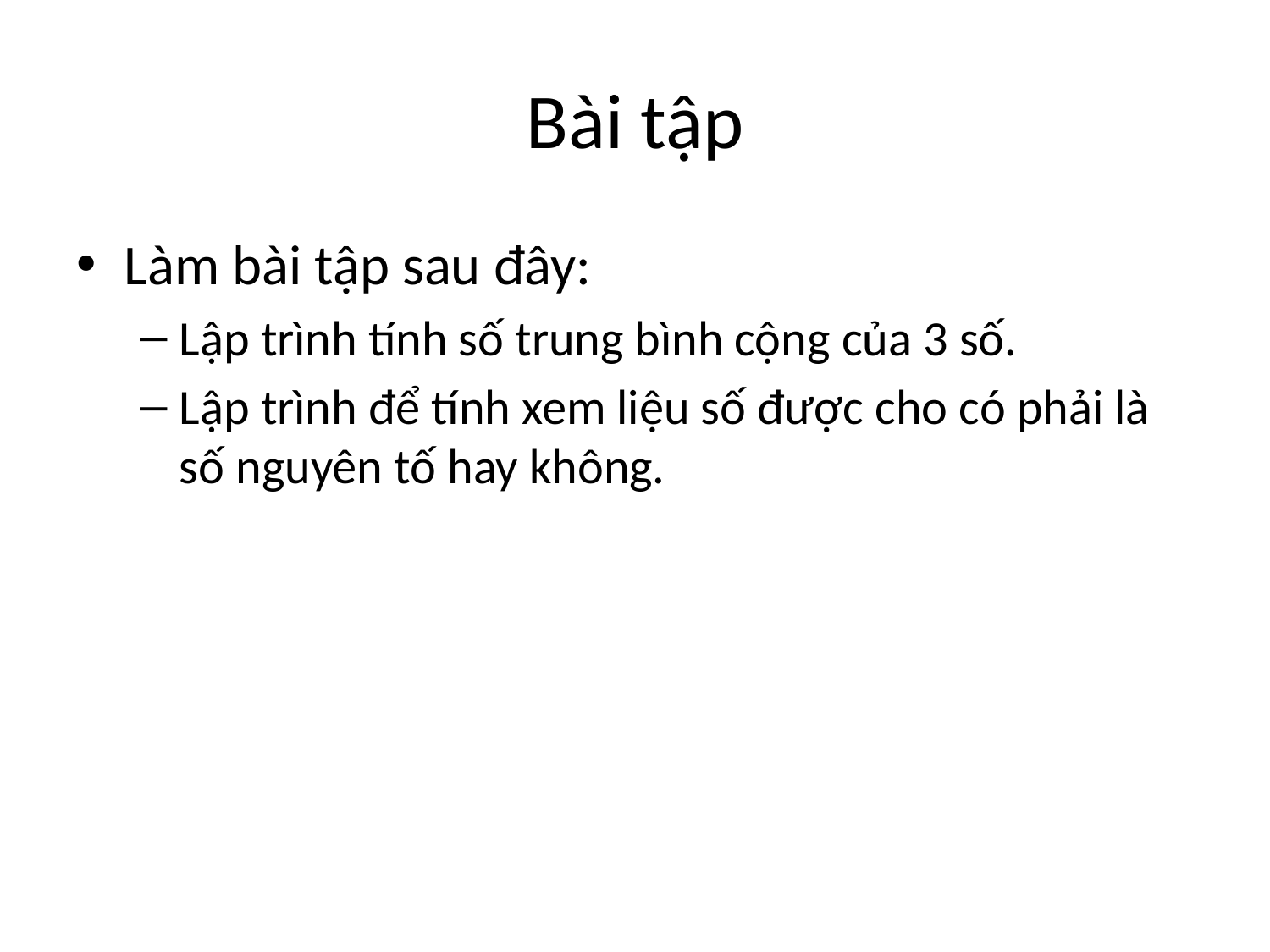

# Bài tập
Làm bài tập sau đây:
Lập trình tính số trung bình cộng của 3 số.
Lập trình để tính xem liệu số được cho có phải là số nguyên tố hay không.